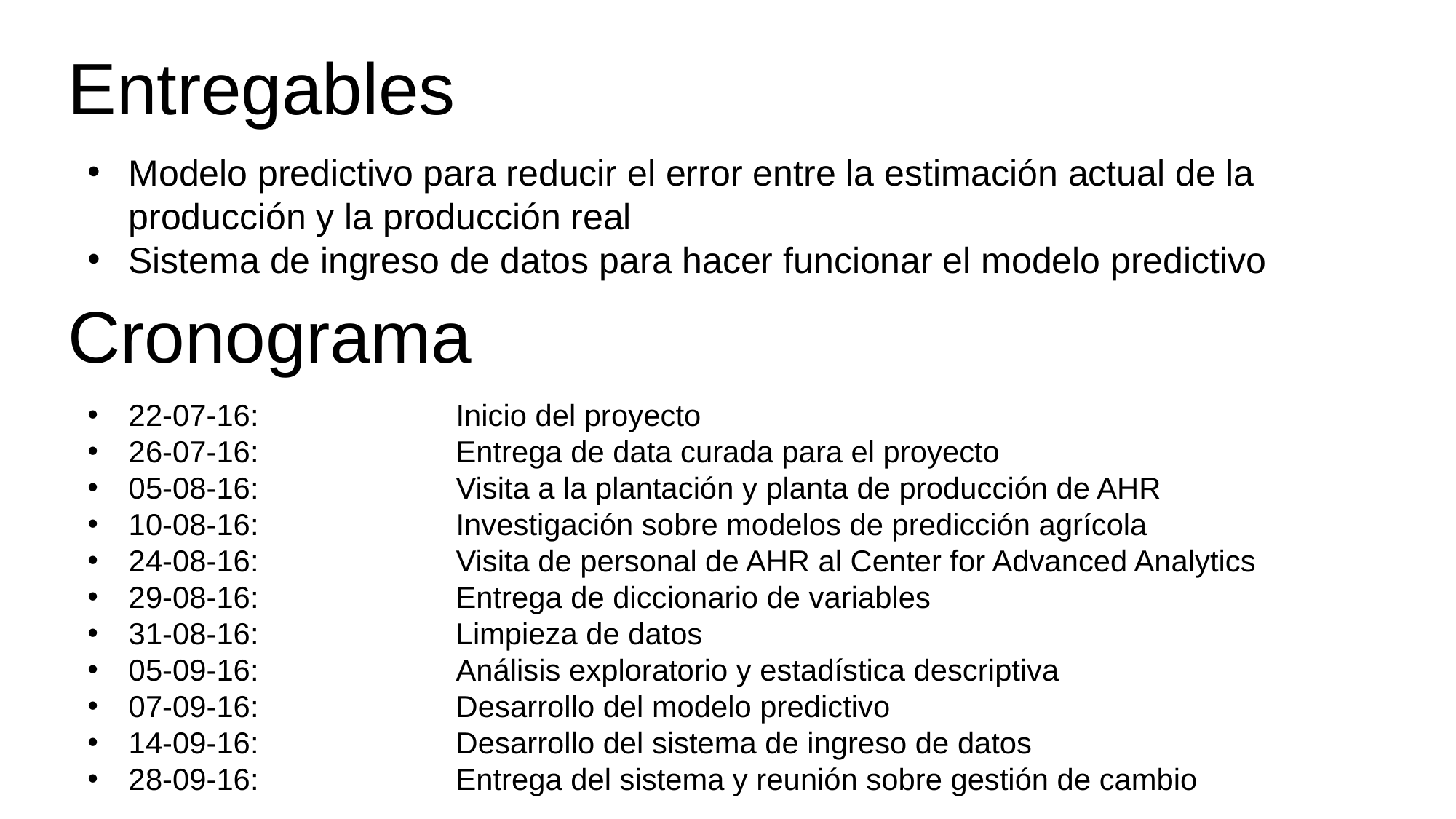

Entregables
Modelo predictivo para reducir el error entre la estimación actual de la producción y la producción real
Sistema de ingreso de datos para hacer funcionar el modelo predictivo
Cronograma
22-07-16:		Inicio del proyecto
26-07-16:		Entrega de data curada para el proyecto
05-08-16:		Visita a la plantación y planta de producción de AHR
10-08-16:		Investigación sobre modelos de predicción agrícola
24-08-16:		Visita de personal de AHR al Center for Advanced Analytics
29-08-16:		Entrega de diccionario de variables
31-08-16:		Limpieza de datos
05-09-16:		Análisis exploratorio y estadística descriptiva
07-09-16:		Desarrollo del modelo predictivo
14-09-16:		Desarrollo del sistema de ingreso de datos
28-09-16:		Entrega del sistema y reunión sobre gestión de cambio